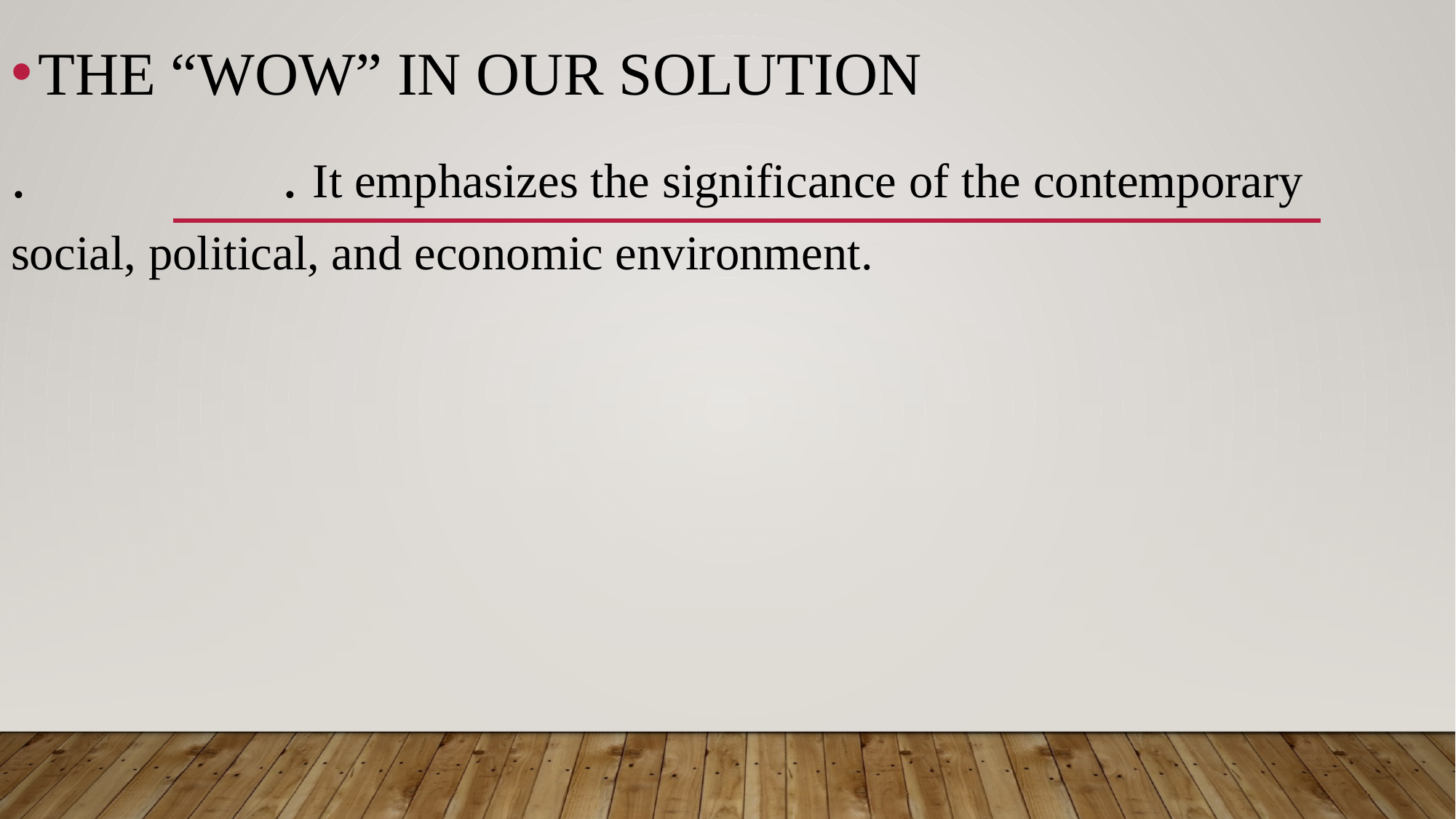

THE “WOW” IN OUR SOLUTION
.                 . It emphasizes the significance of the contemporary social, political, and economic environment.